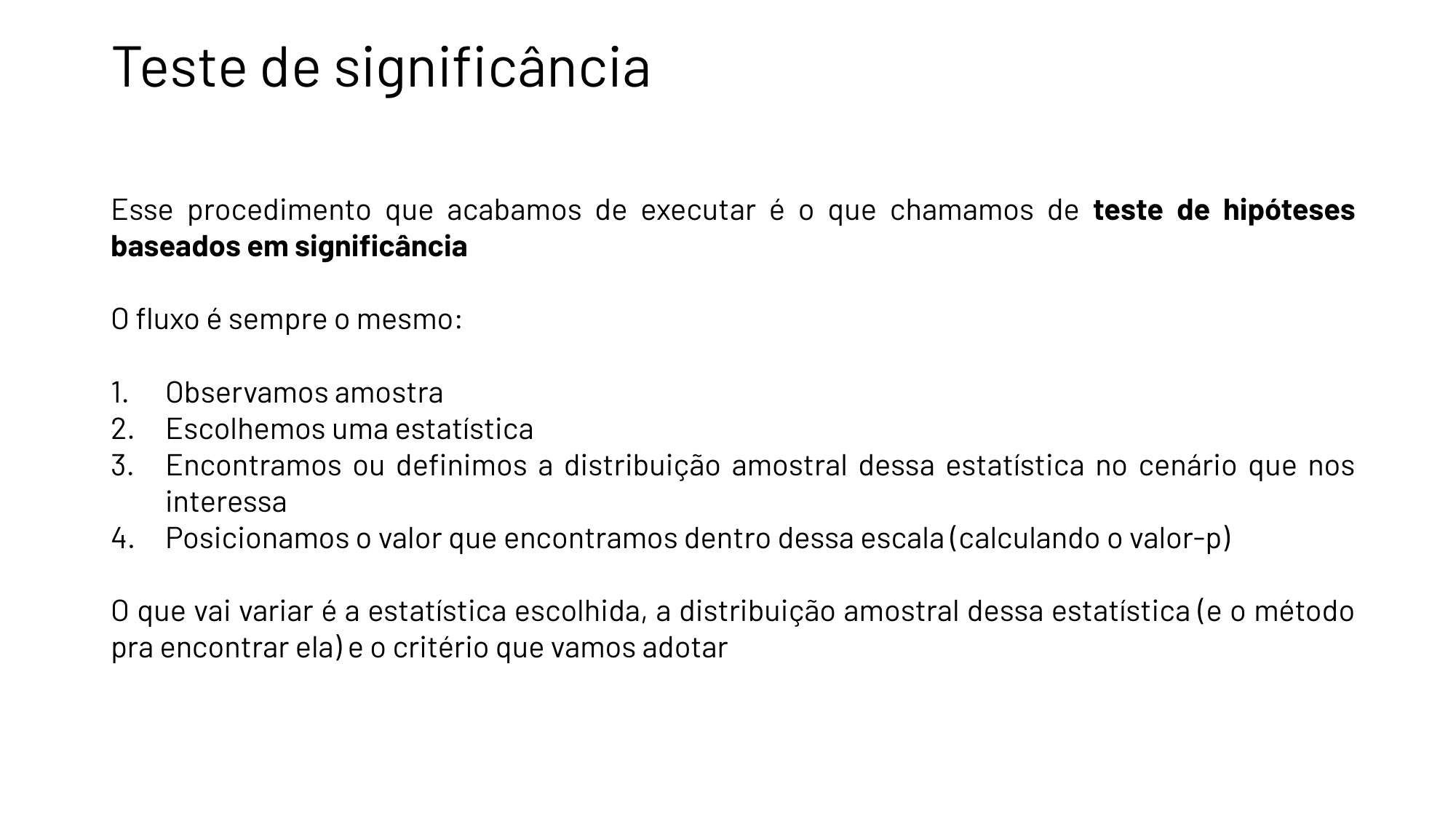

# Teste de significância
Esse procedimento que acabamos de executar é o que chamamos de teste de hipóteses baseados em significância

O fluxo é sempre o mesmo:

Observamos amostra
Escolhemos uma estatística
Encontramos ou definimos a distribuição amostral dessa estatística no cenário que nos interessa
Posicionamos o valor que encontramos dentro dessa escala (calculando o valor-p)

O que vai variar é a estatística escolhida, a distribuição amostral dessa estatística (e o método pra encontrar ela) e o critério que vamos adotar